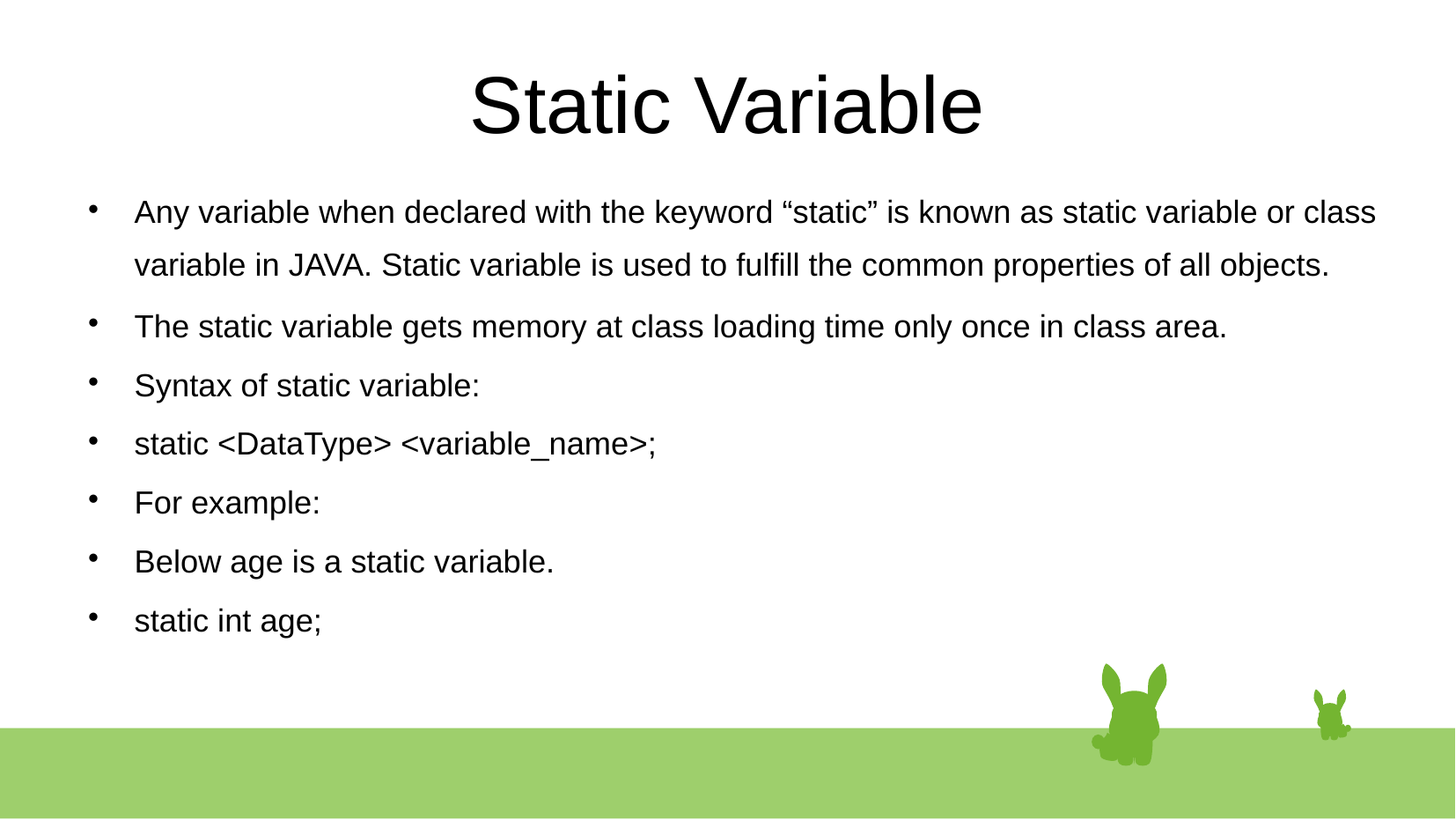

# Static Variable
Any variable when declared with the keyword “static” is known as static variable or class variable in JAVA. Static variable is used to fulfill the common properties of all objects.
The static variable gets memory at class loading time only once in class area.
Syntax of static variable:
static <DataType> <variable_name>;
For example:
Below age is a static variable.
static int age;